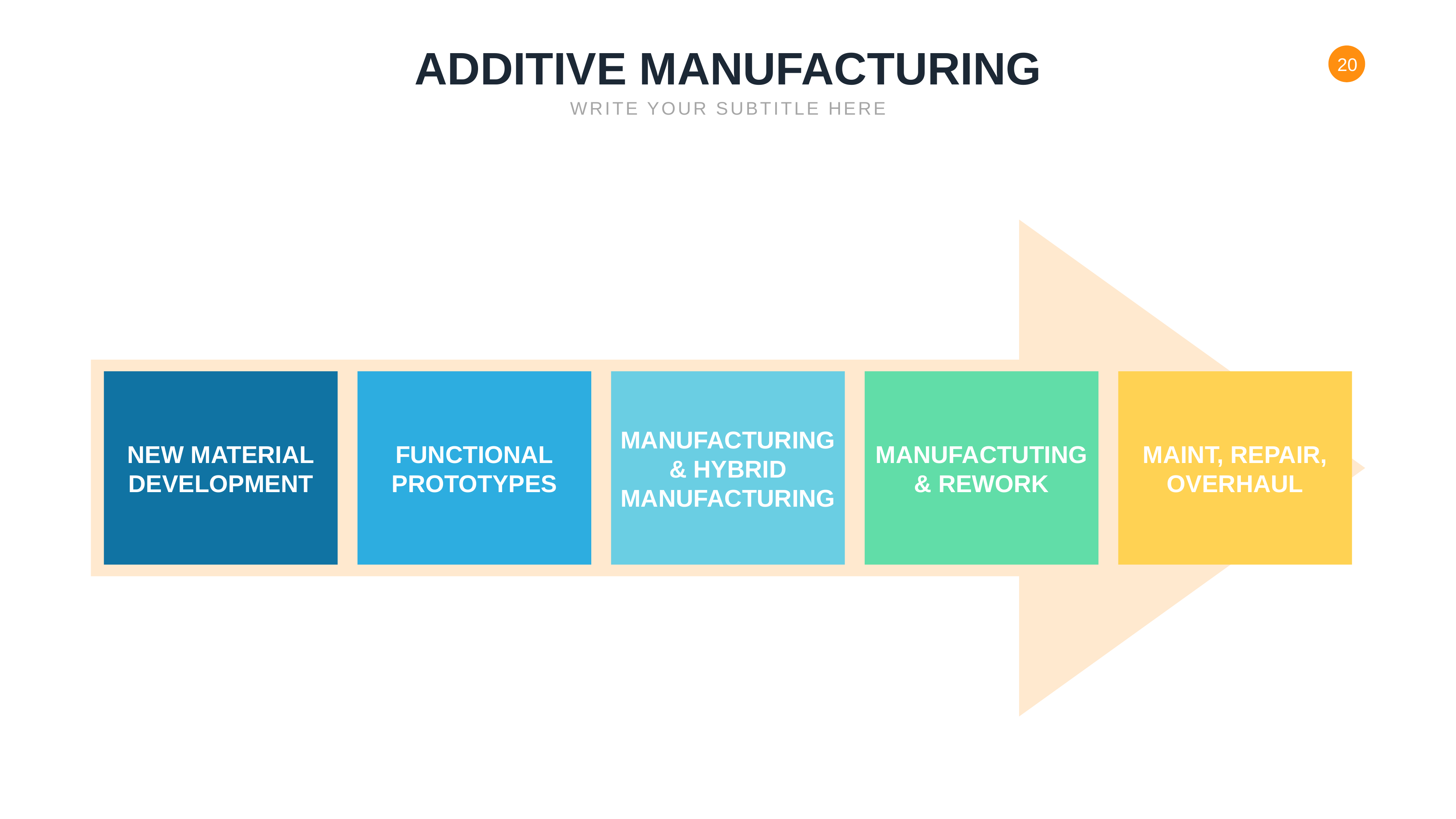

ADDITIVE MANUFACTURING
WRITE YOUR SUBTITLE HERE
T

MANUFACTURING
& HYBRID
MANUFACTURING
NEW MATERIAL
DEVELOPMENT
FUNCTIONAL
PROTOTYPES
MANUFACTUTING
& REWORK
MAINT, REPAIR,
OVERHAUL